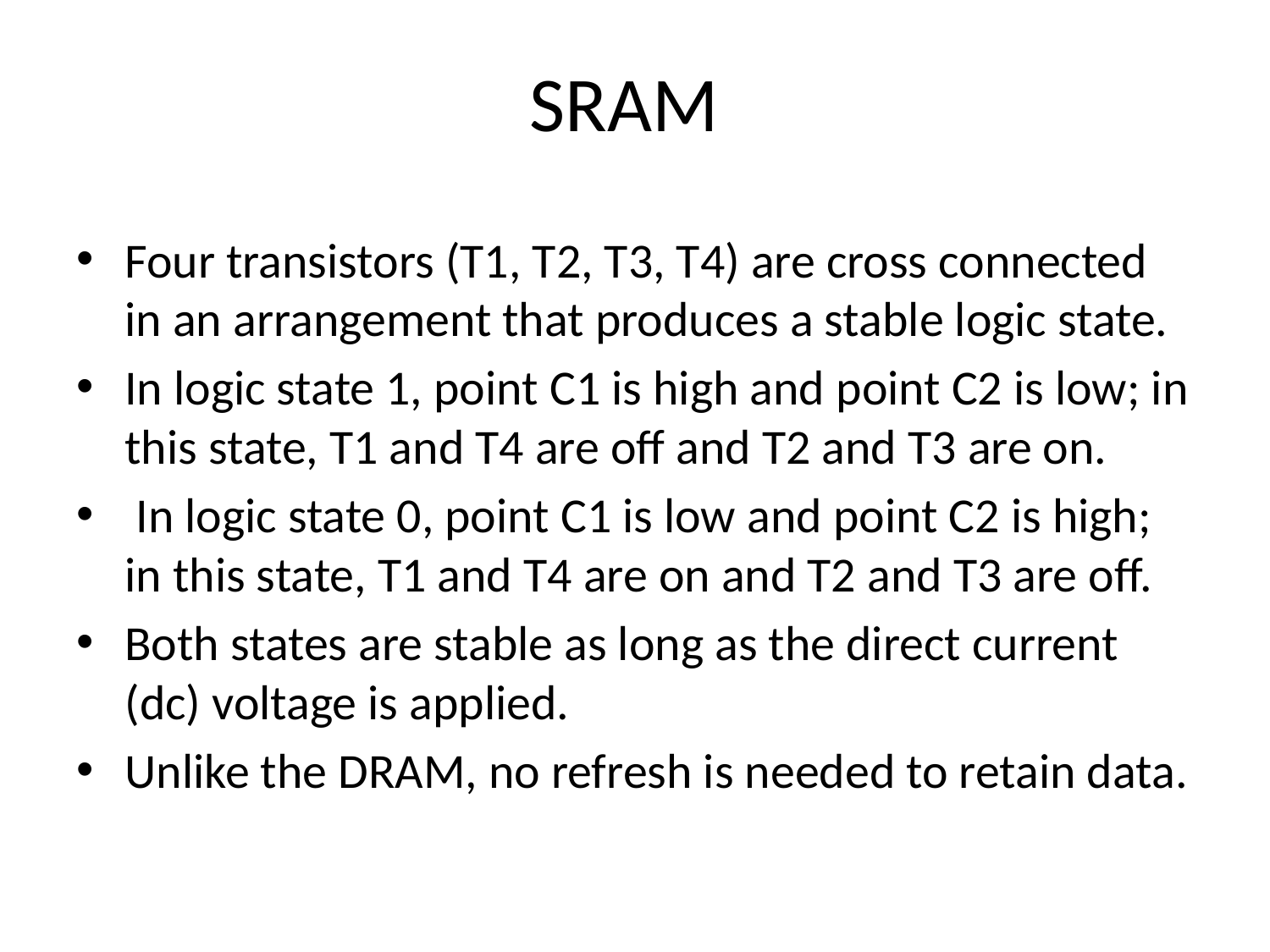

# SRAM
Four transistors (T1, T2, T3, T4) are cross connected in an arrangement that produces a stable logic state.
In logic state 1, point C1 is high and point C2 is low; in this state, T1 and T4 are off and T2 and T3 are on.
 In logic state 0, point C1 is low and point C2 is high; in this state, T1 and T4 are on and T2 and T3 are off.
Both states are stable as long as the direct current (dc) voltage is applied.
Unlike the DRAM, no refresh is needed to retain data.